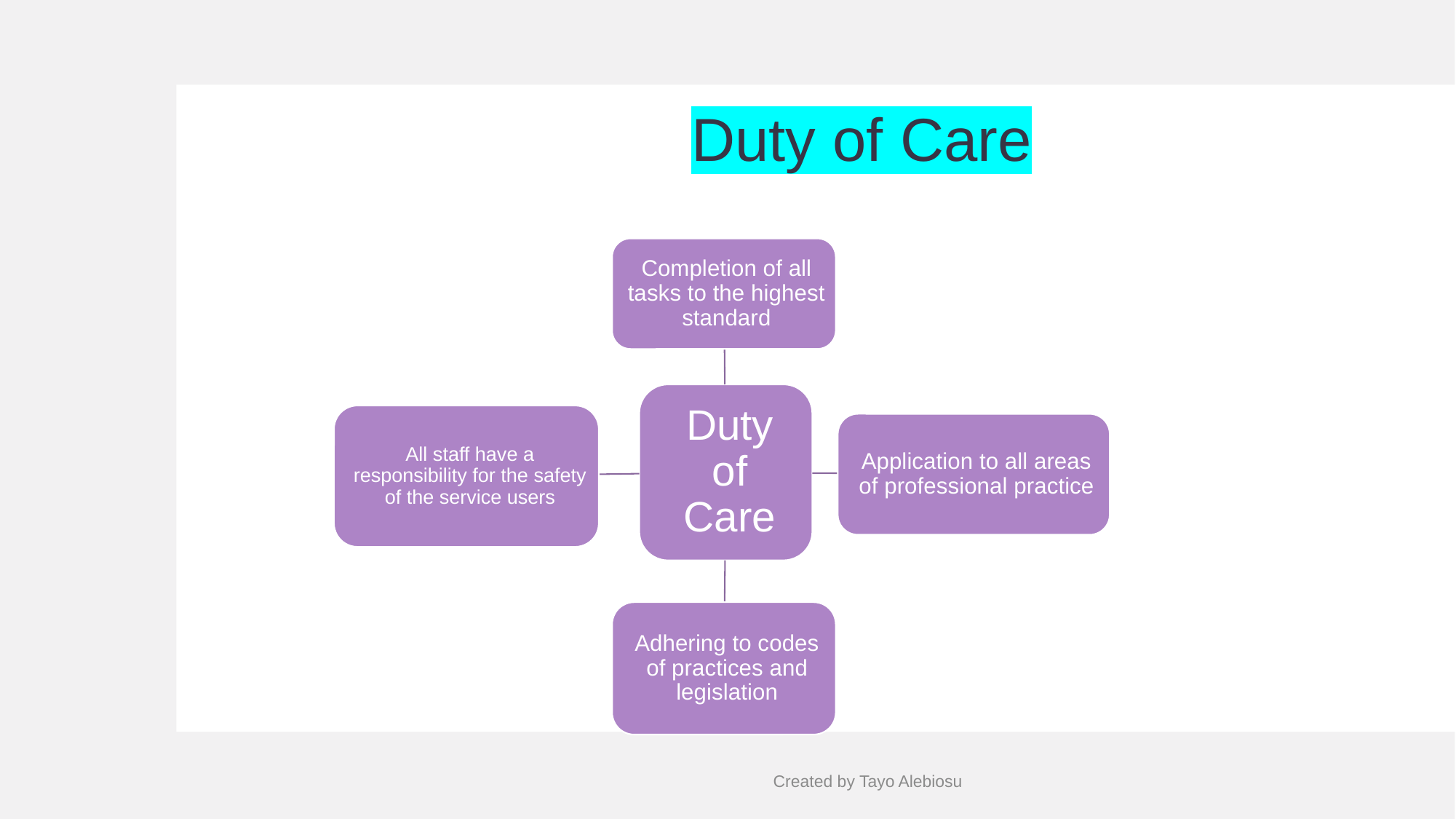

# Duty of Care
Duty of Care
Completion of all tasks to the highest standard
Application to all areas of professional practice
Adhering to codes of practices and legislation
All staff have a responsibility for the safety of the service users
Created by Tayo Alebiosu